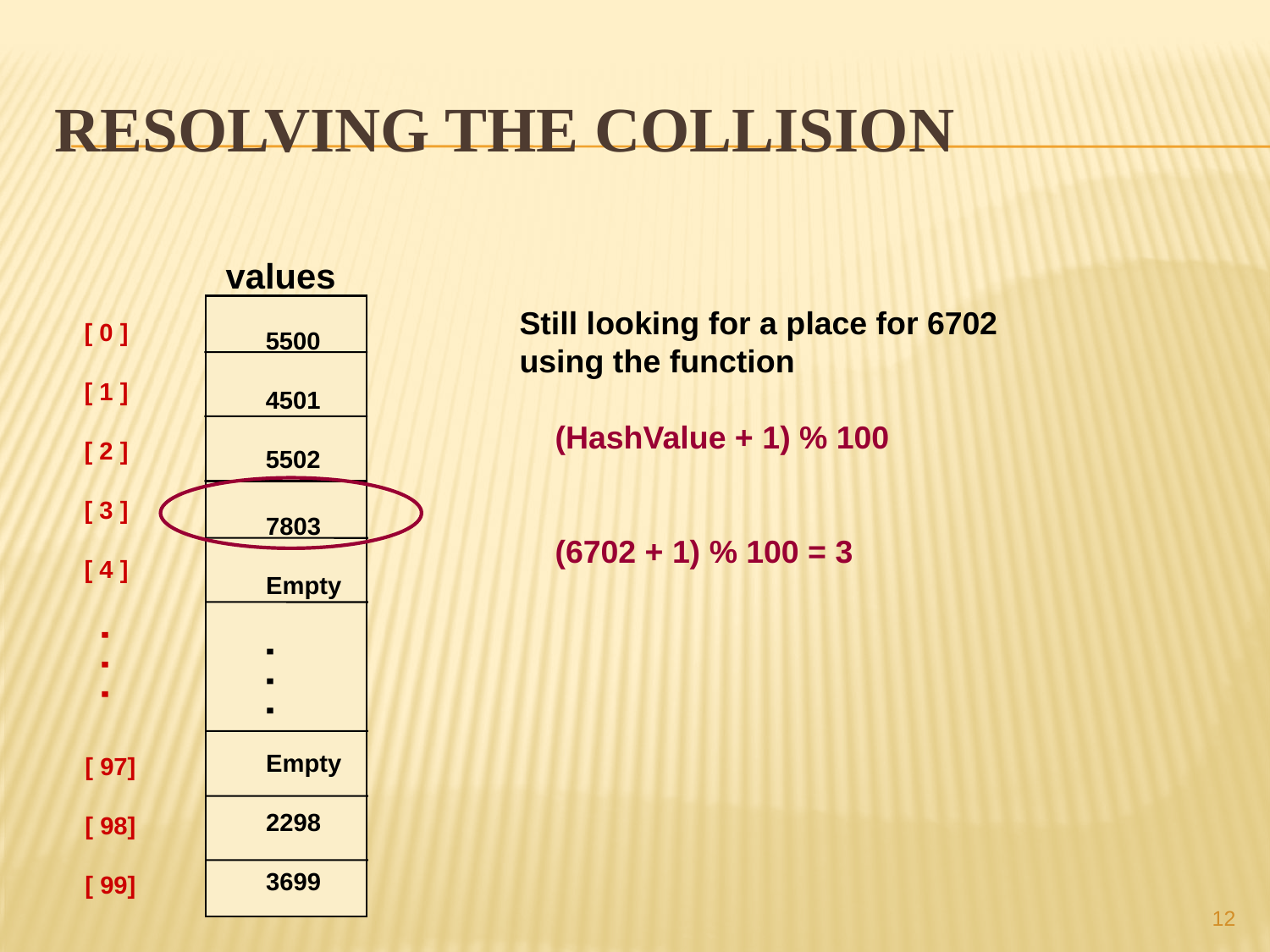

# Resolving the collision
    values

Still looking for a place for 6702
using the function

    (HashValue + 1) % 100

    (6702 + 1) % 100 = 3

[ 0 ]

[ 1 ]

[ 2 ]

[ 3 ]

[ 4 ]

  .
  .
  .

5500

4501

5502

7803

Empty

.
.
.

Empty

2298

3699

[ 97]

[ 98]

[ 99]

12